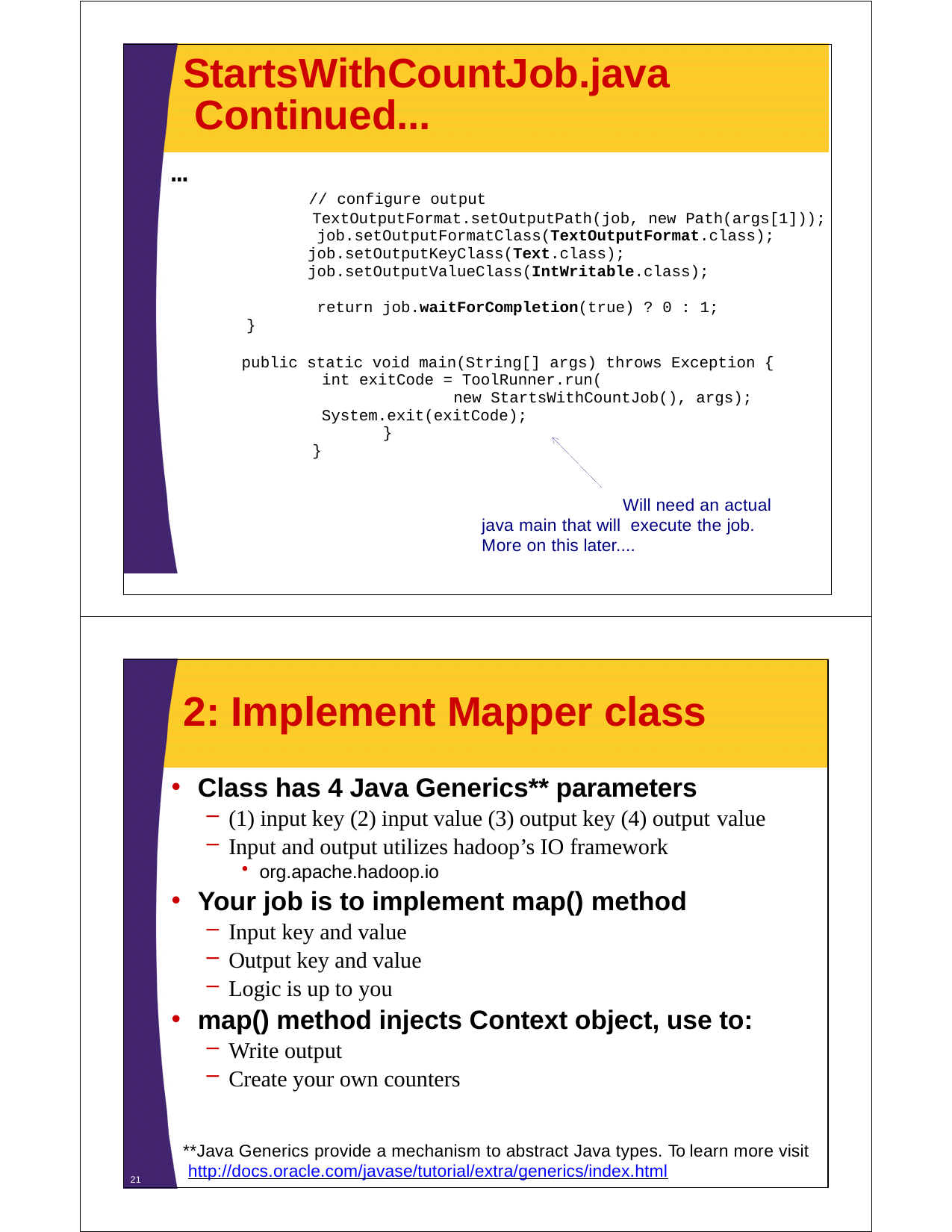

StartsWithCountJob.java  Continued...
…
// configure output
TextOutputFormat.setOutputPath(job, new Path(args[1]));  job.setOutputFormatClass(TextOutputFormat.class);  job.setOutputKeyClass(Text.class);  job.setOutputValueClass(IntWritable.class);

return job.waitForCompletion(true) ? 0 : 1;
}

public static void main(String[] args) throws Exception {  int exitCode = ToolRunner.run(
new StartsWithCountJob(), args);  System.exit(exitCode);
}
}

Will need an actual java main that will  execute the job. More on this later....

20

2: Implement Mapper class
Class has 4 Java Generics** parameters
(1) input key (2) input value (3) output key (4) output value
Input and output utilizes hadoop’s IO framework
org.apache.hadoop.io
Your job is to implement map() method
Input key and value
Output key and value
Logic is up to you
map() method injects Context object, use to:
Write output
Create your own counters

**Java Generics provide a mechanism to abstract Java types. To learn more visit  http://docs.oracle.com/javase/tutorial/extra/generics/index.html
21